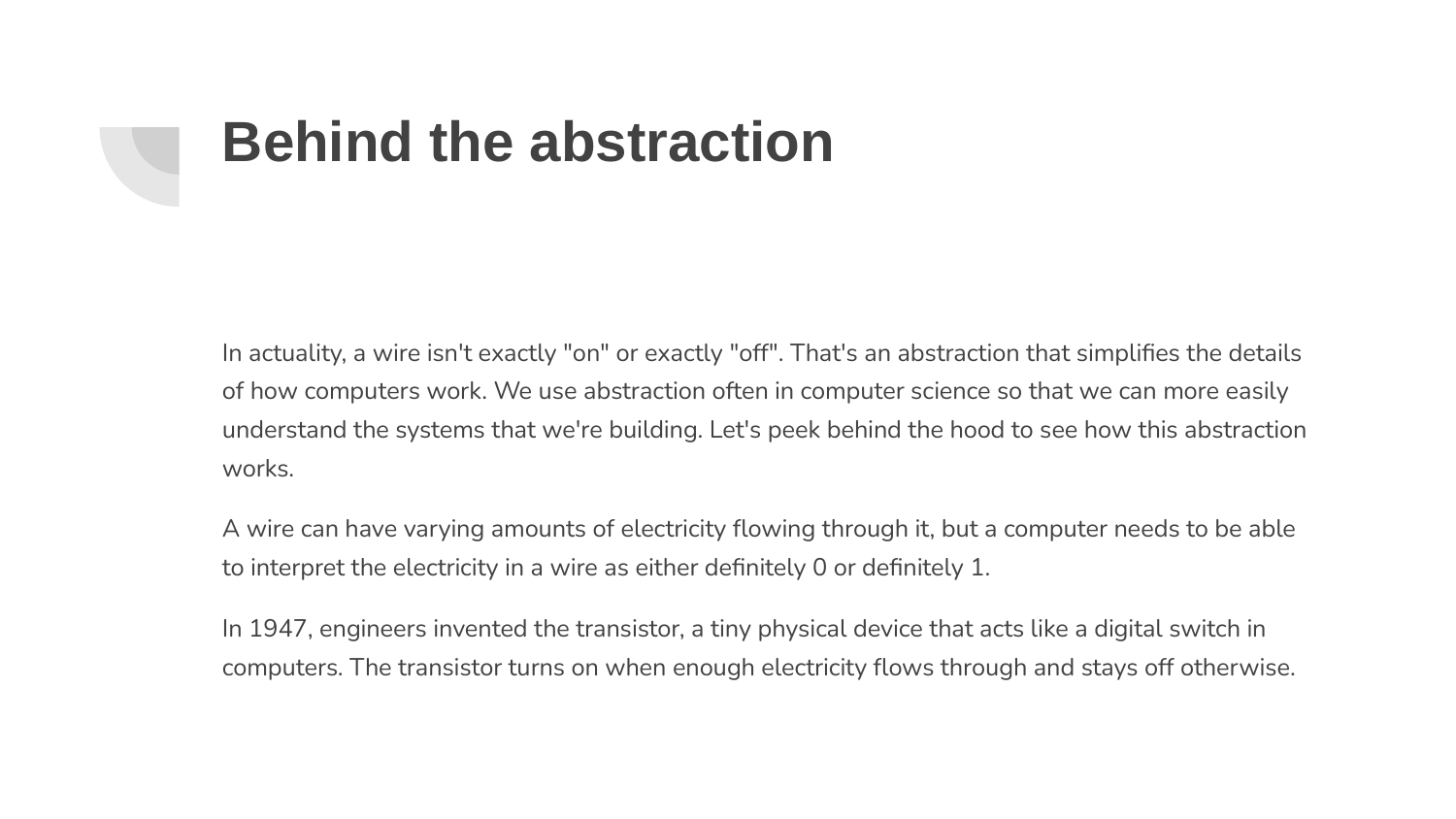

# Behind the abstraction
In actuality, a wire isn't exactly "on" or exactly "off". That's an abstraction that simplifies the details of how computers work. We use abstraction often in computer science so that we can more easily understand the systems that we're building. Let's peek behind the hood to see how this abstraction works.
A wire can have varying amounts of electricity flowing through it, but a computer needs to be able to interpret the electricity in a wire as either definitely 0 or definitely 1.
In 1947, engineers invented the transistor, a tiny physical device that acts like a digital switch in computers. The transistor turns on when enough electricity flows through and stays off otherwise.